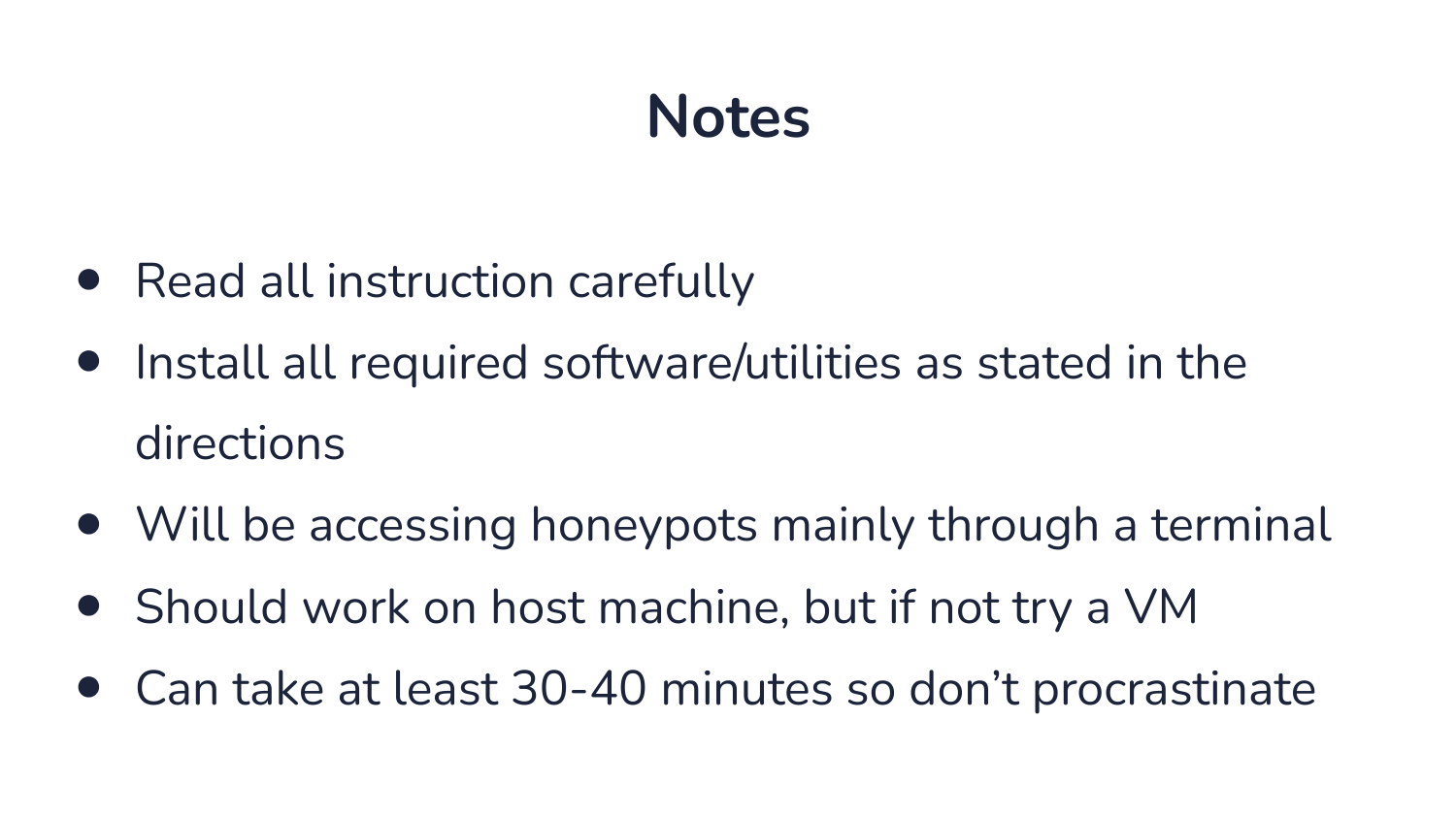

Notes
Read all instruction carefully
Install all required software/utilities as stated in the directions
Will be accessing honeypots mainly through a terminal
Should work on host machine, but if not try a VM
Can take at least 30-40 minutes so don’t procrastinate